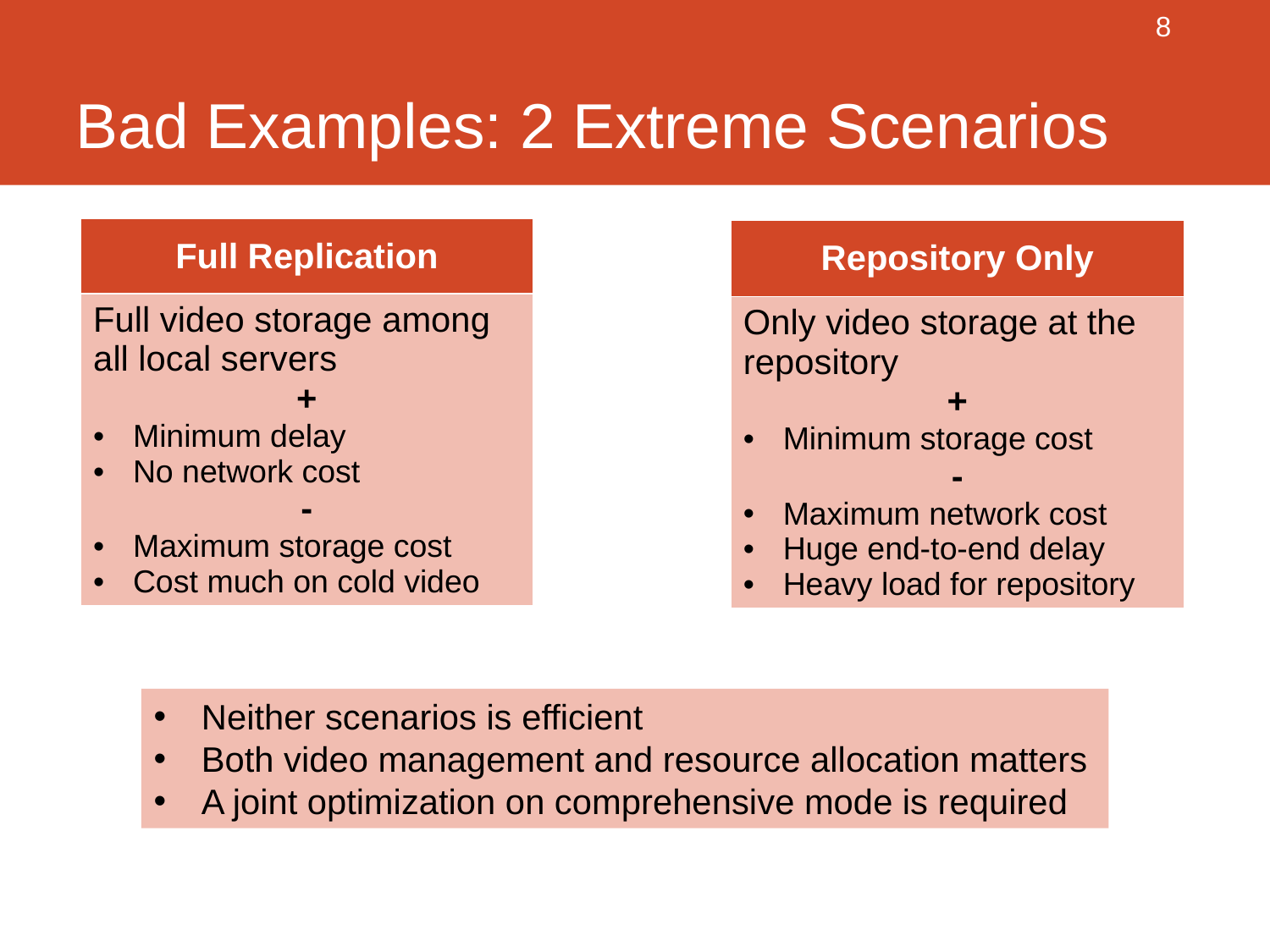

# Bad Examples: 2 Extreme Scenarios
8
| Full Replication |
| --- |
| Full video storage among all local servers + Minimum delay No network cost - Maximum storage cost Cost much on cold video |
| Repository Only |
| --- |
| Only video storage at the repository + Minimum storage cost - Maximum network cost Huge end-to-end delay Heavy load for repository |
Neither scenarios is efficient
Both video management and resource allocation matters
A joint optimization on comprehensive mode is required